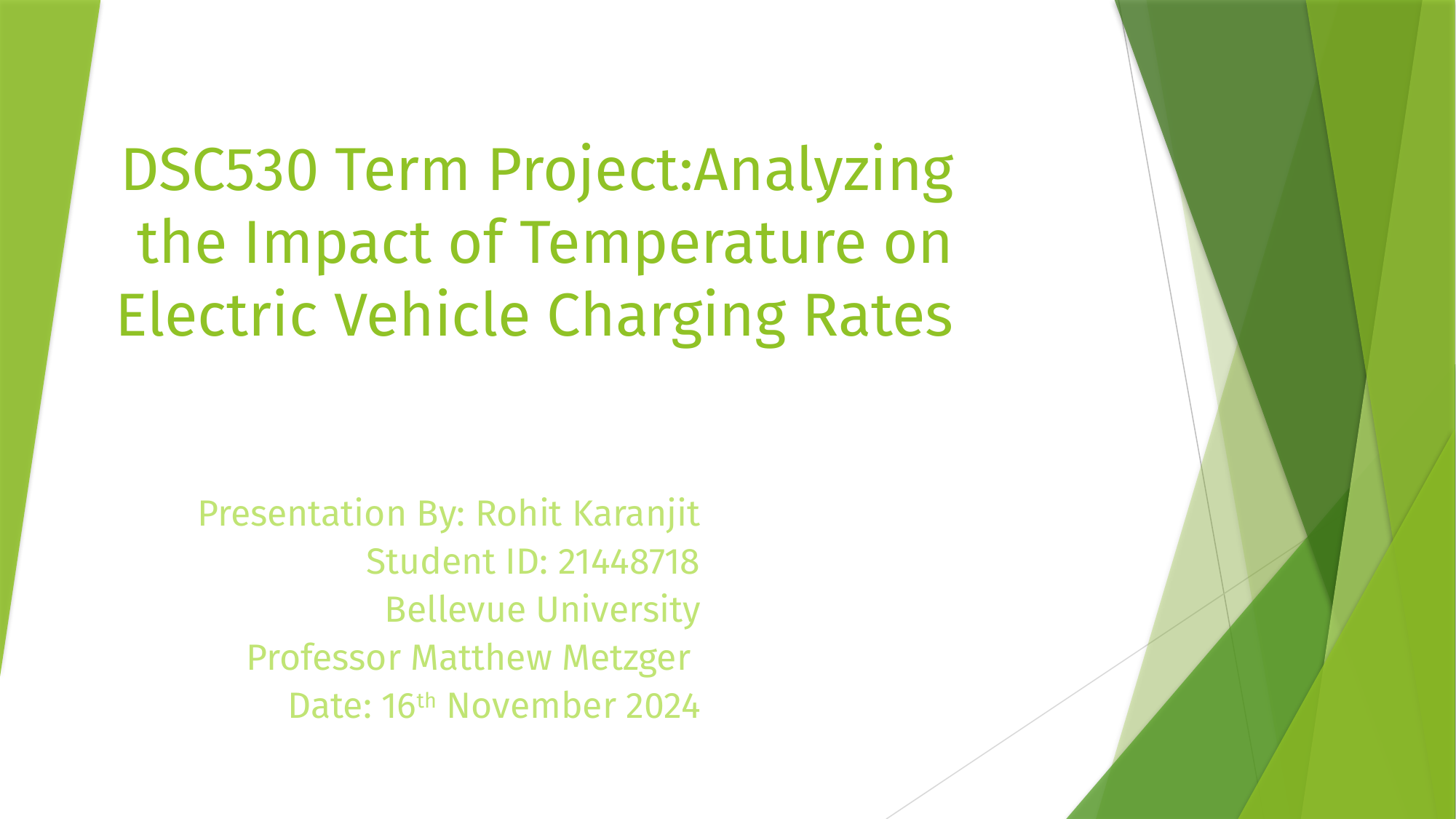

# DSC530 Term Project:Analyzing the Impact of Temperature on Electric Vehicle Charging Rates
Presentation By: Rohit Karanjit
Student ID: 21448718
Bellevue University
Professor Matthew Metzger
Date: 16th November 2024